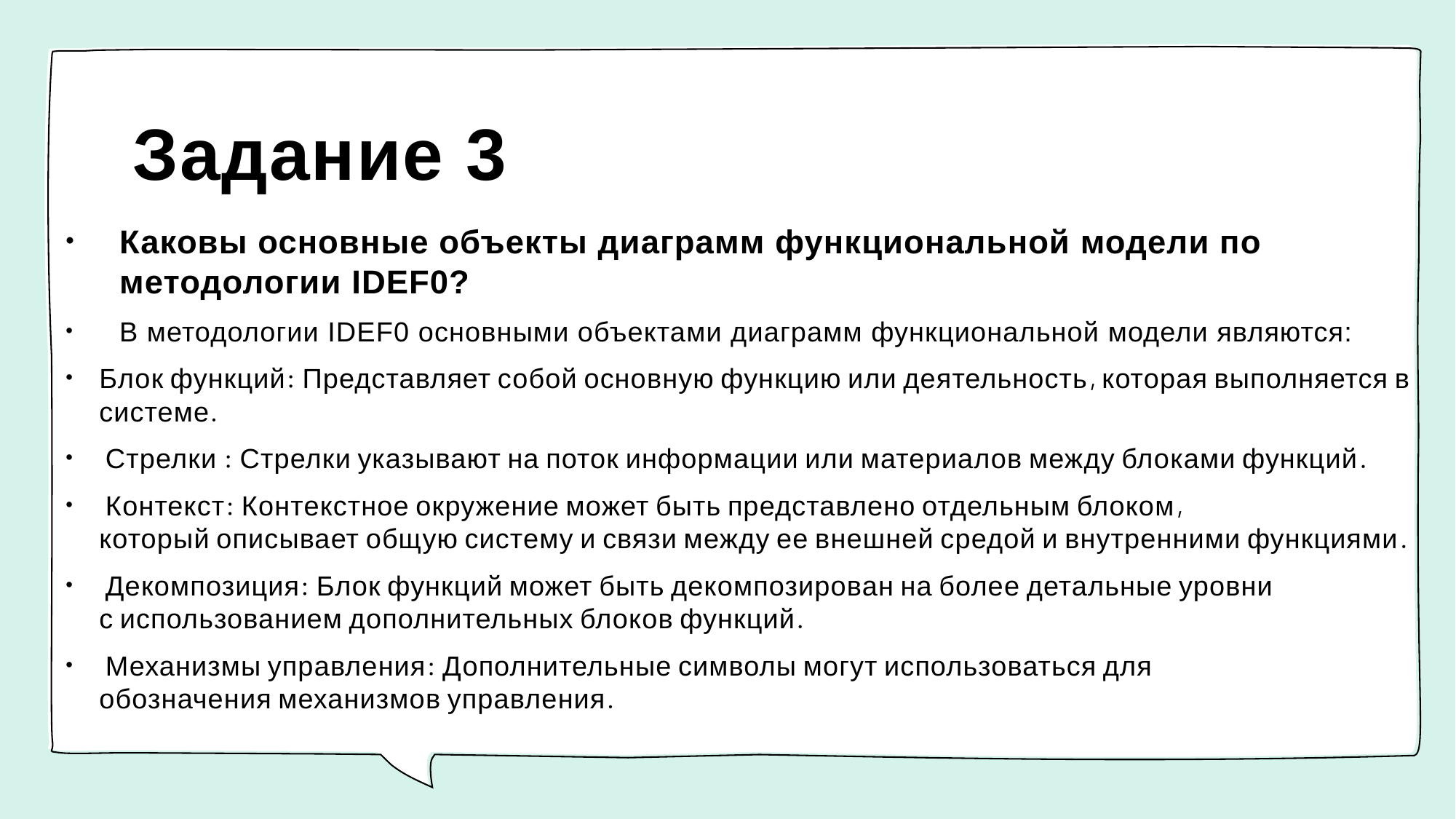

# Задание 3
Каковы основные объекты диаграмм функциональной модели по методологии IDEF0?
В методологии IDEF0 основными объектами диаграмм функциональной модели являются:
Блок функций: Представляет собой основную функцию или деятельность, которая выполняется в системе.
 Стрелки : Стрелки указывают на поток информации или материалов между блоками функций.
 Контекст: Контекстное окружение может быть представлено отдельным блоком, который описывает общую систему и связи между ее внешней средой и внутренними функциями.
 Декомпозиция: Блок функций может быть декомпозирован на более детальные уровни с использованием дополнительных блоков функций.
 Механизмы управления: Дополнительные символы могут использоваться для обозначения механизмов управления.